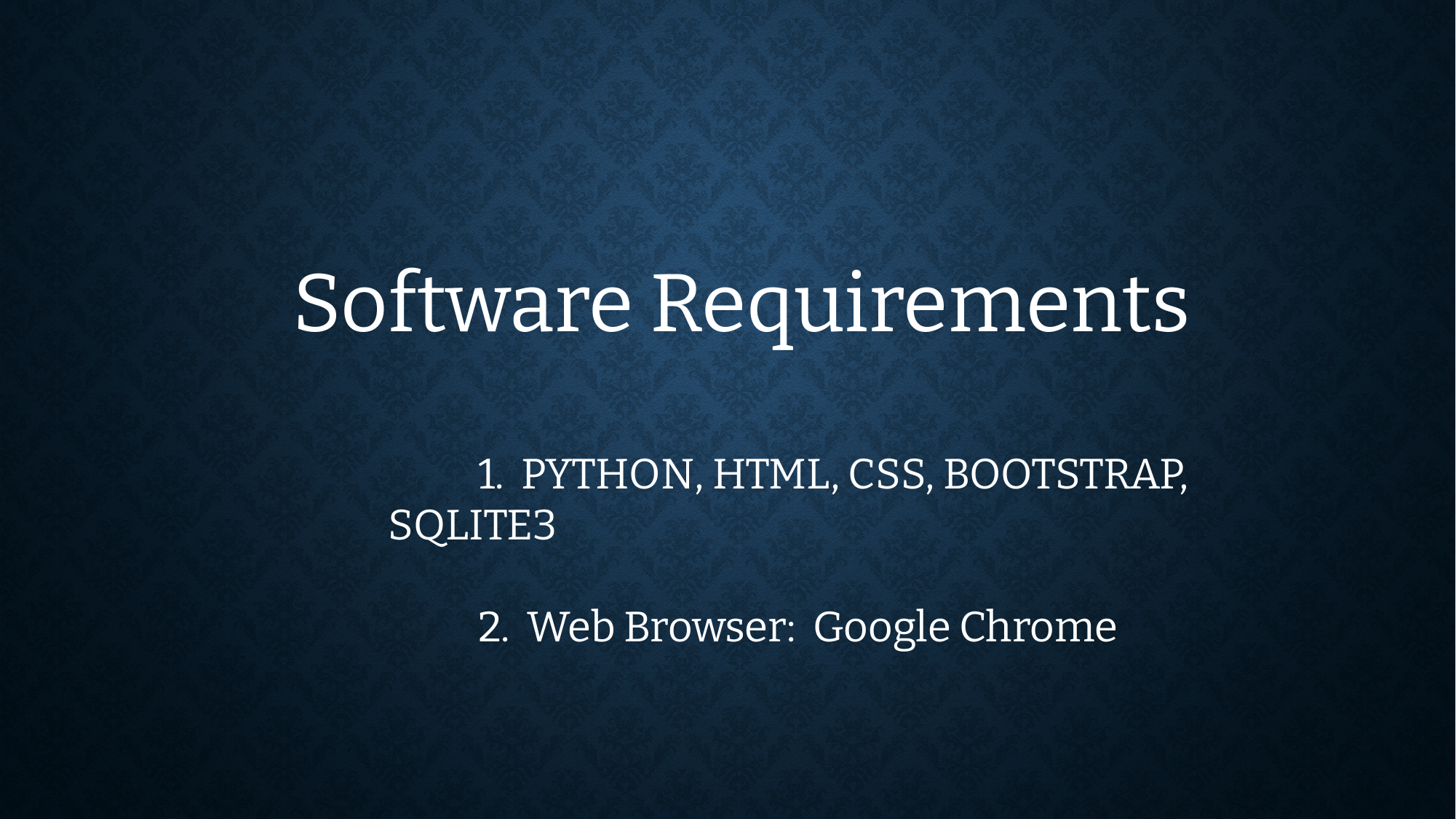

Software Requirements

		1.  PYTHON, HTML, CSS, BOOTSTRAP,
               SQLITE3

		2.  Web Browser:  Google Chrome